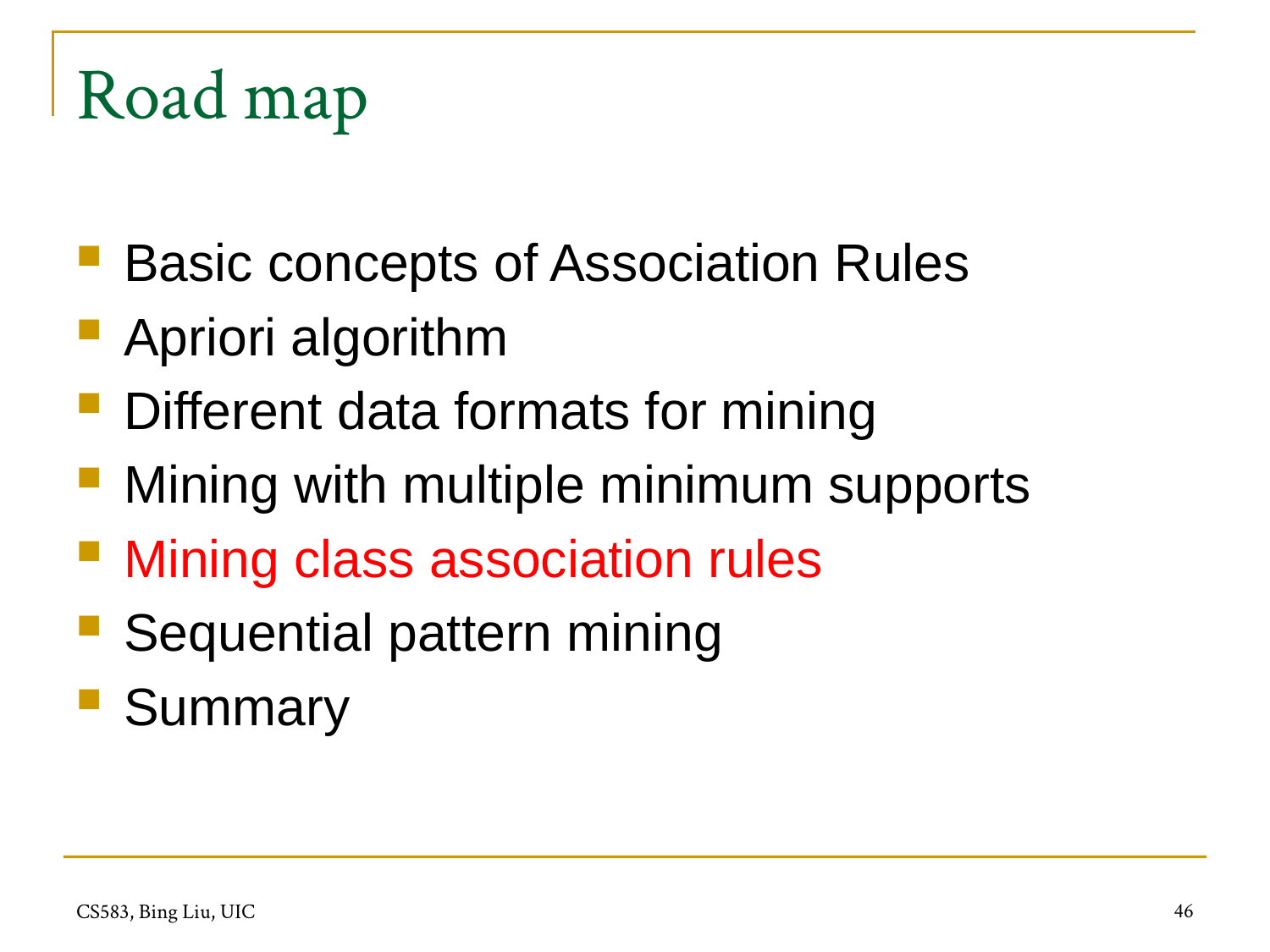

# Road map
Basic concepts of Association Rules
Apriori algorithm
Different data formats for mining
Mining with multiple minimum supports
Mining class association rules
Sequential pattern mining
Summary

46
CS583, Bing Liu, UIC